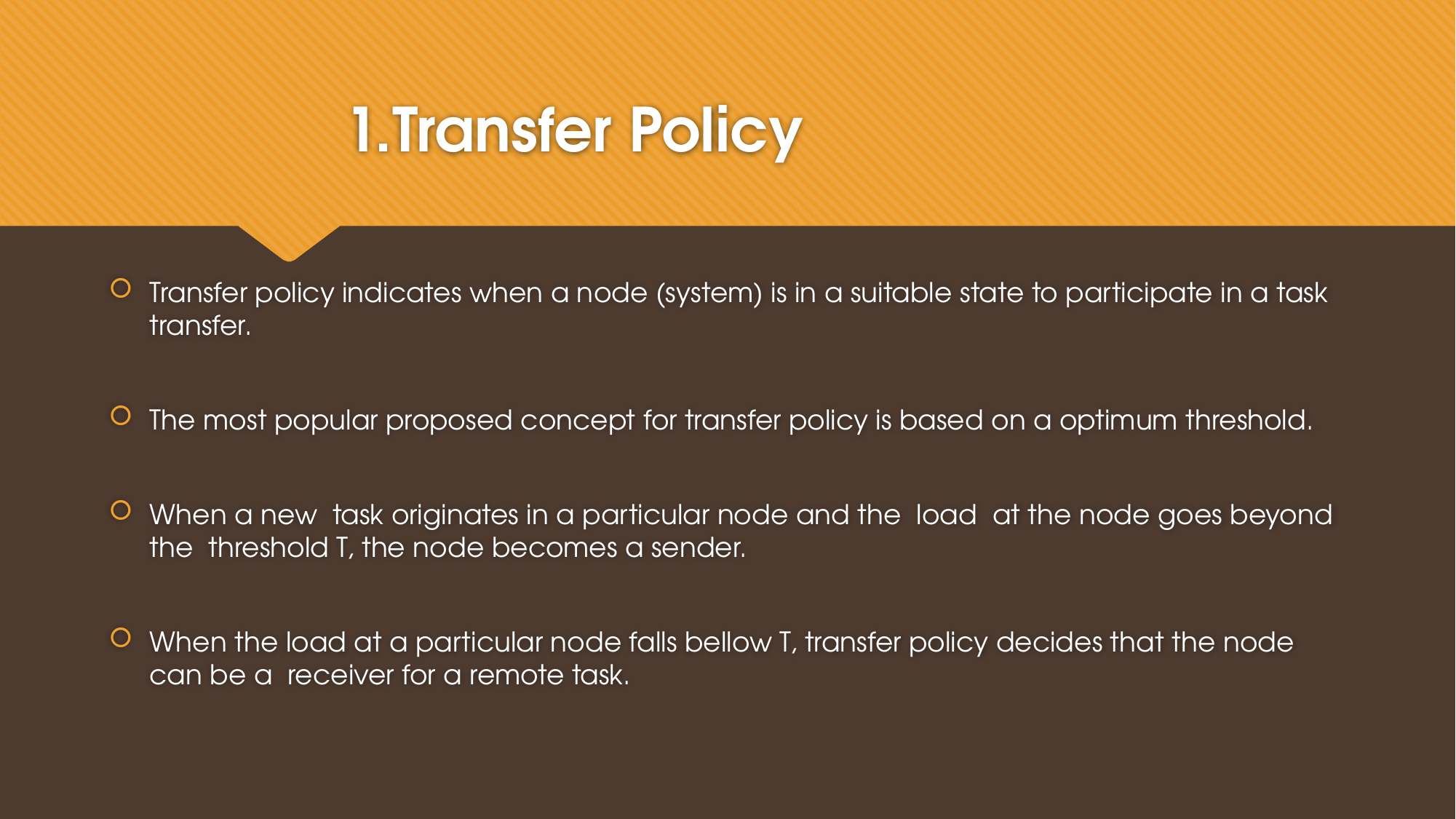

# 1.Transfer Policy
Transfer policy indicates when a node (system) is in a suitable state to participate in a task transfer.

The most popular proposed concept for transfer policy is based on a optimum threshold.

When a new  task originates in a particular node and the  load  at the node goes beyond the  threshold T, the node becomes a sender.

When the load at a particular node falls bellow T, transfer policy decides that the node can be a  receiver for a remote task.